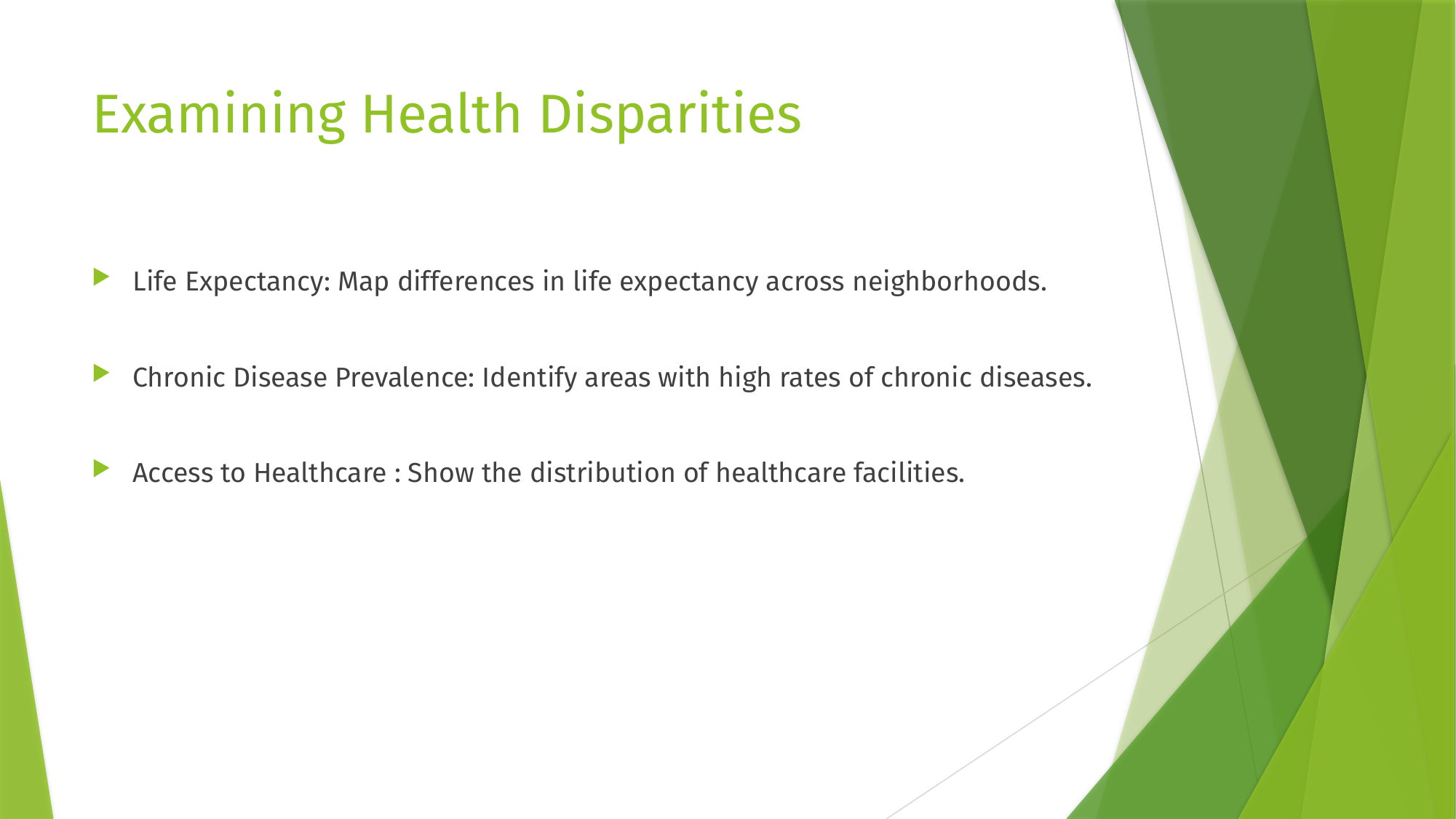

# Examining Health Disparities
Life Expectancy: Map differences in life expectancy across neighborhoods.

Chronic Disease Prevalence: Identify areas with high rates of chronic diseases.

Access to Healthcare : Show the distribution of healthcare facilities.